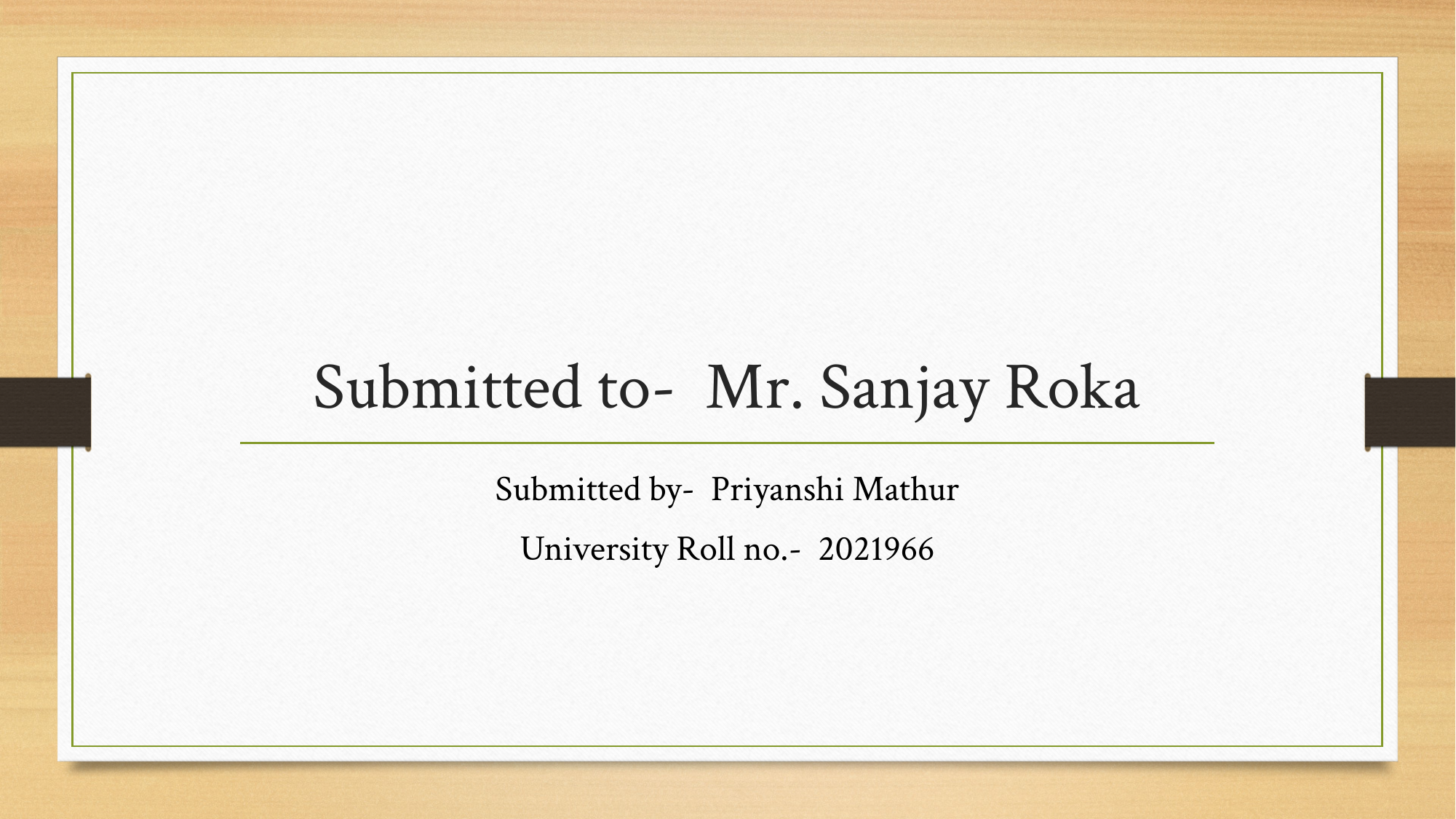

# Submitted to-  Mr. Sanjay Roka
Submitted by-  Priyanshi Mathur
University Roll no.-  2021966